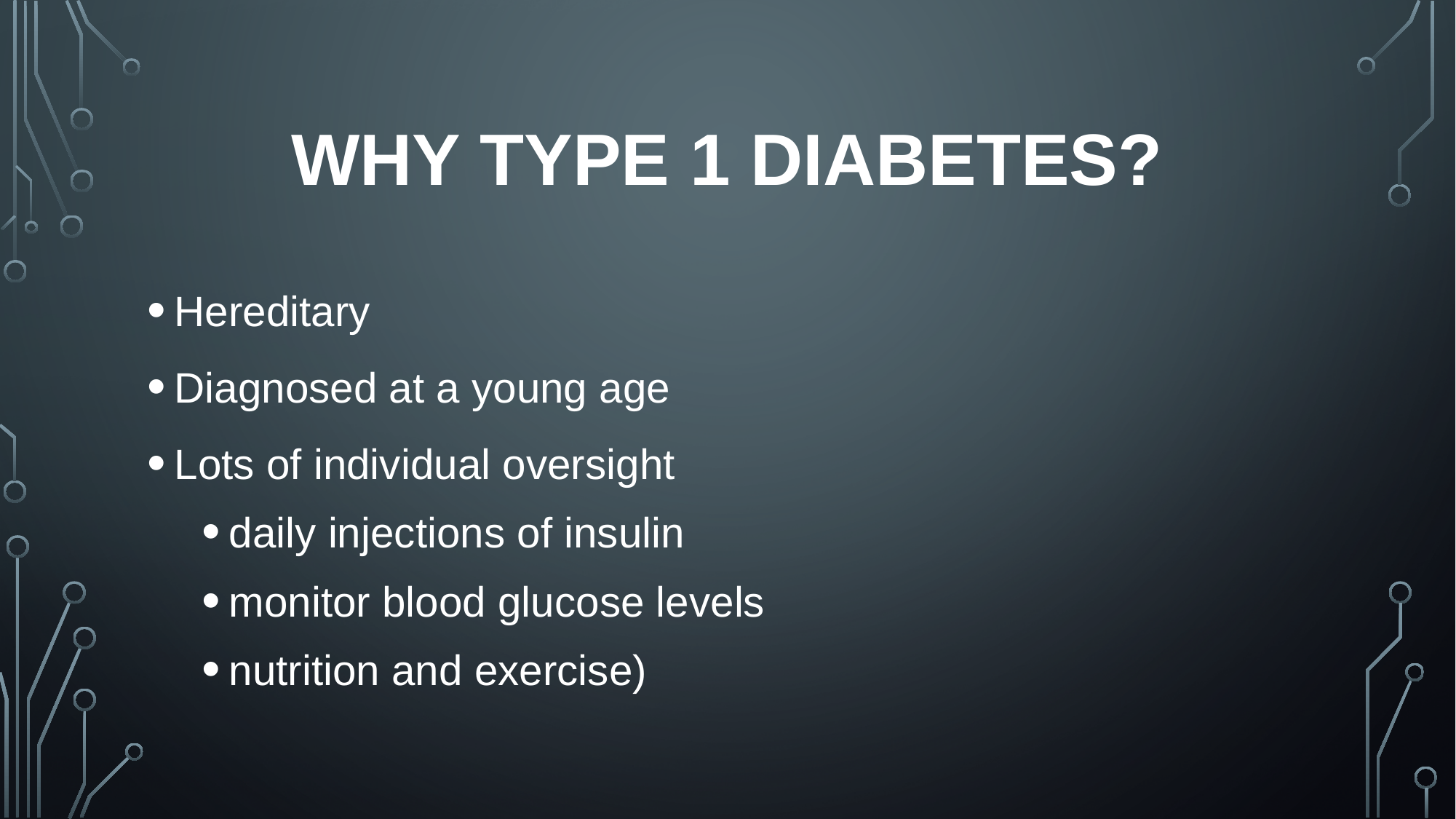

# Why type 1 diabetes?
Hereditary
Diagnosed at a young age
Lots of individual oversight
daily injections of insulin
monitor blood glucose levels
nutrition and exercise)